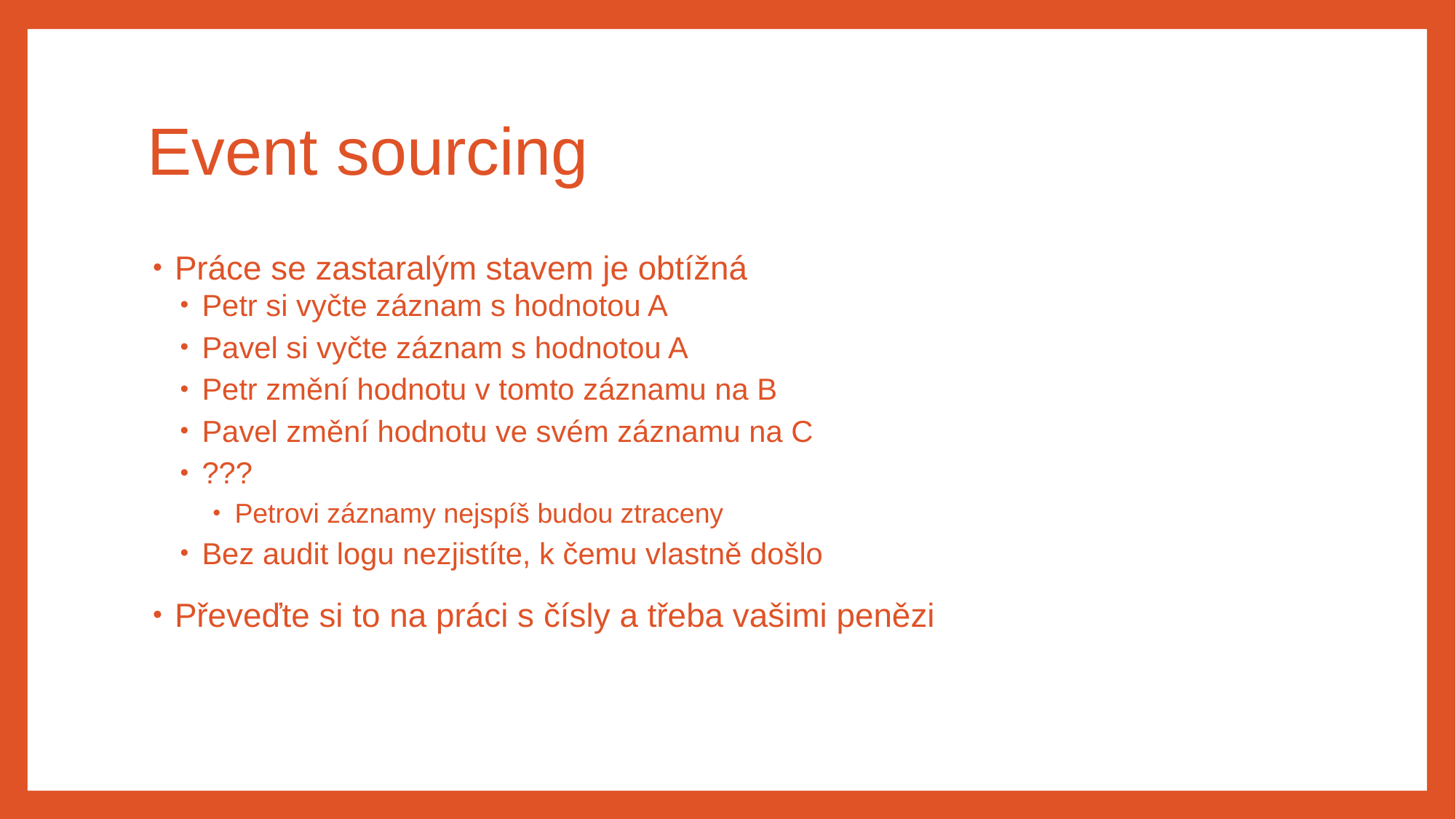

# Event sourcing
Práce se zastaralým stavem je obtížná
Petr si vyčte záznam s hodnotou A
Pavel si vyčte záznam s hodnotou A
Petr změní hodnotu v tomto záznamu na B
Pavel změní hodnotu ve svém záznamu na C
???
Petrovi záznamy nejspíš budou ztraceny
Bez audit logu nezjistíte, k čemu vlastně došlo
Převeďte si to na práci s čísly a třeba vašimi penězi